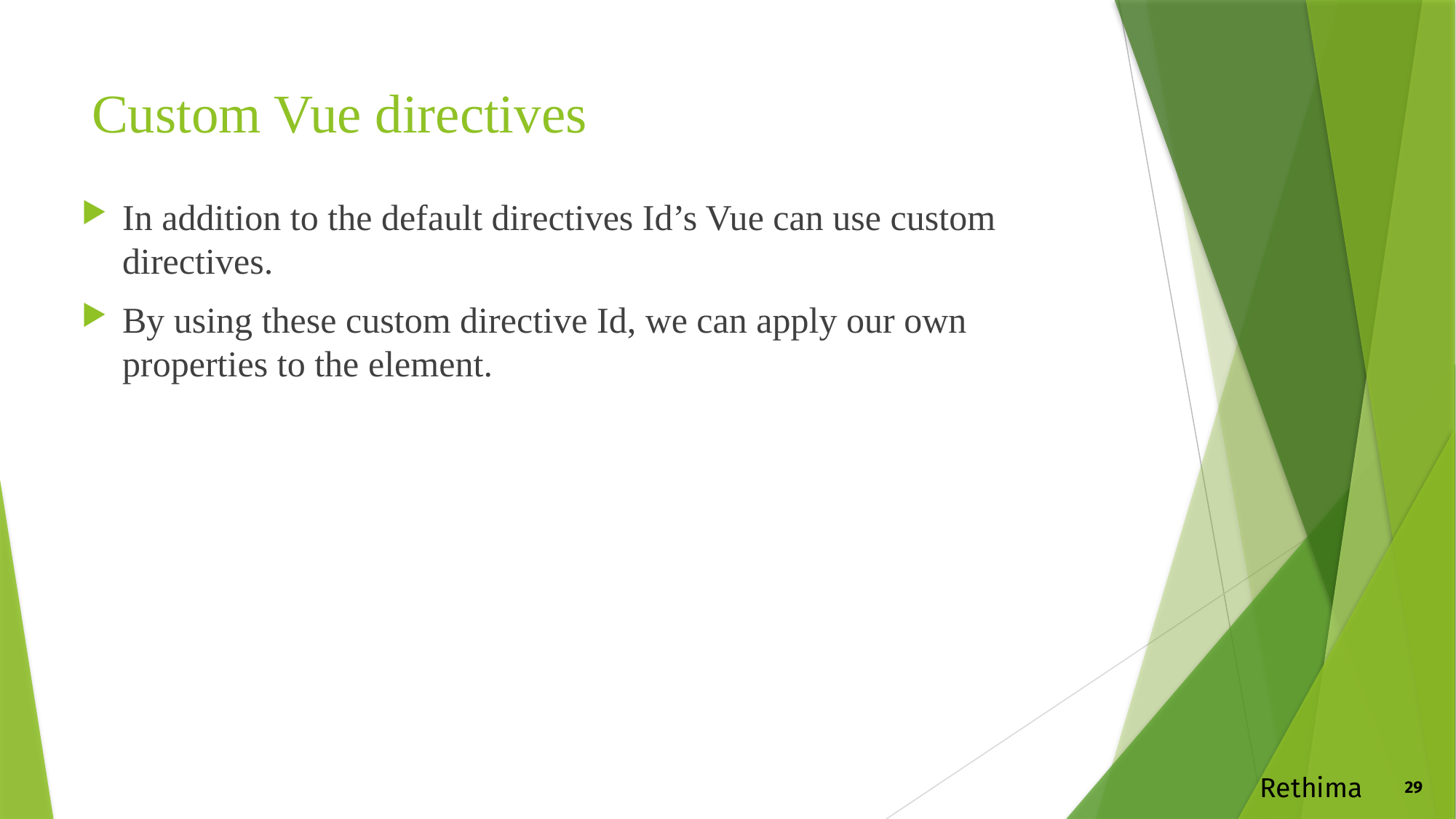

# Custom Vue directives
In addition to the default directives Id’s Vue can use custom directives.
By using these custom directive Id, we can apply our own properties to the element.
Rethima
29